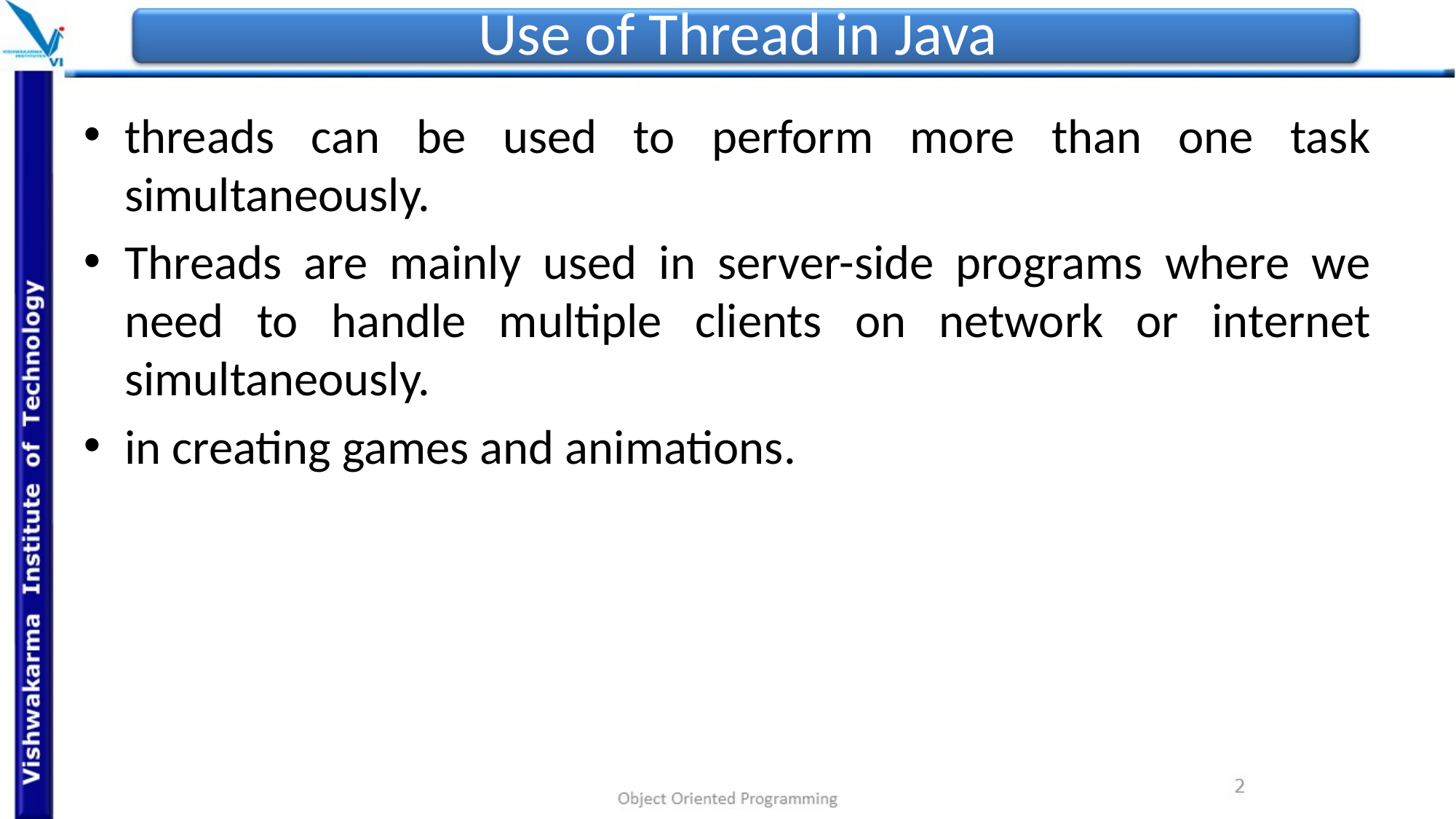

# Use of Thread in Java
threads can be used to perform more than one task simultaneously.
Threads are mainly used in server-side programs where we need to handle multiple clients on network or internet simultaneously.
in creating games and animations.